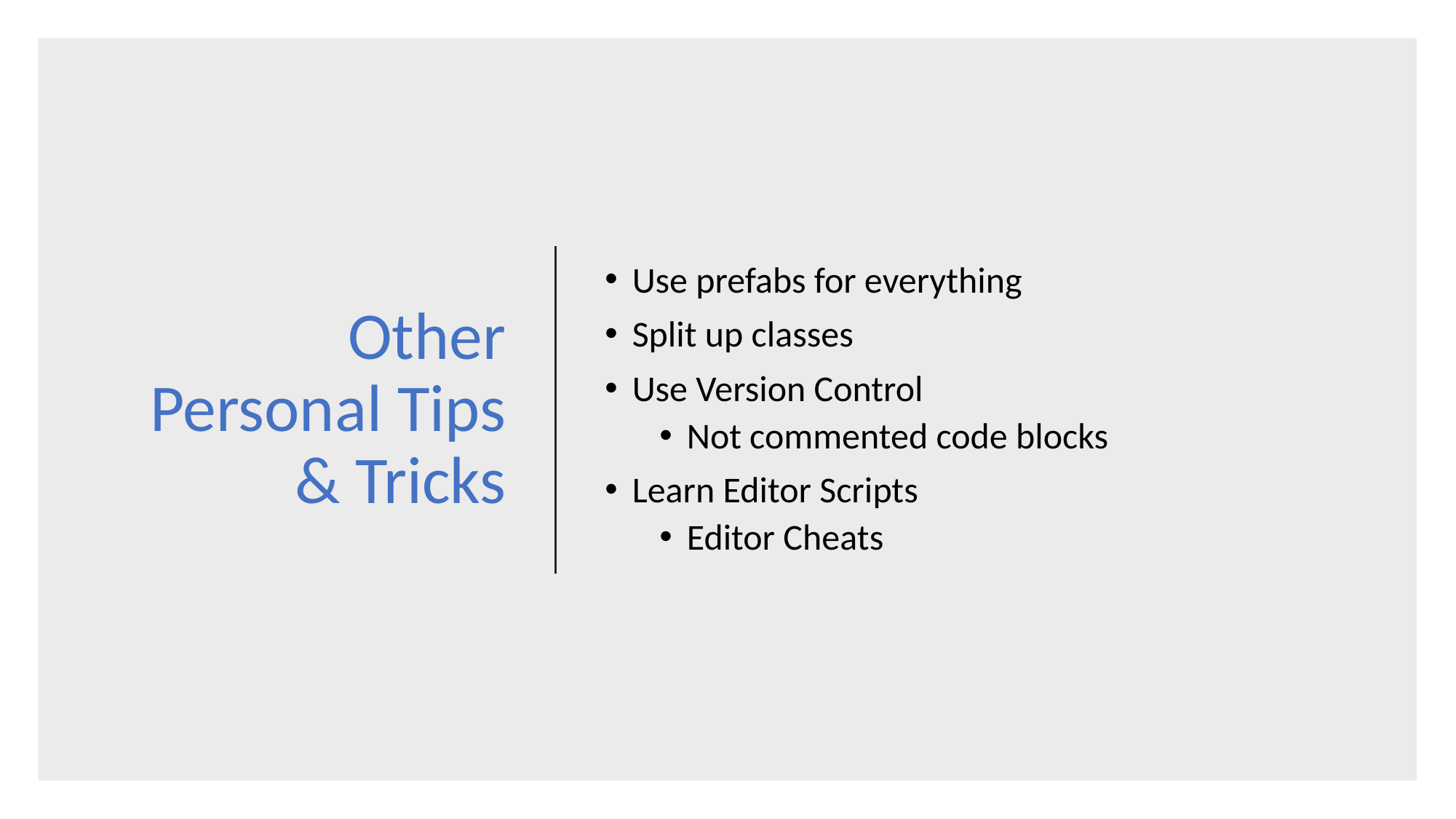

# Other Personal Tips & Tricks
Use prefabs for everything
Split up classes
Use Version Control
Not commented code blocks
Learn Editor Scripts
Editor Cheats